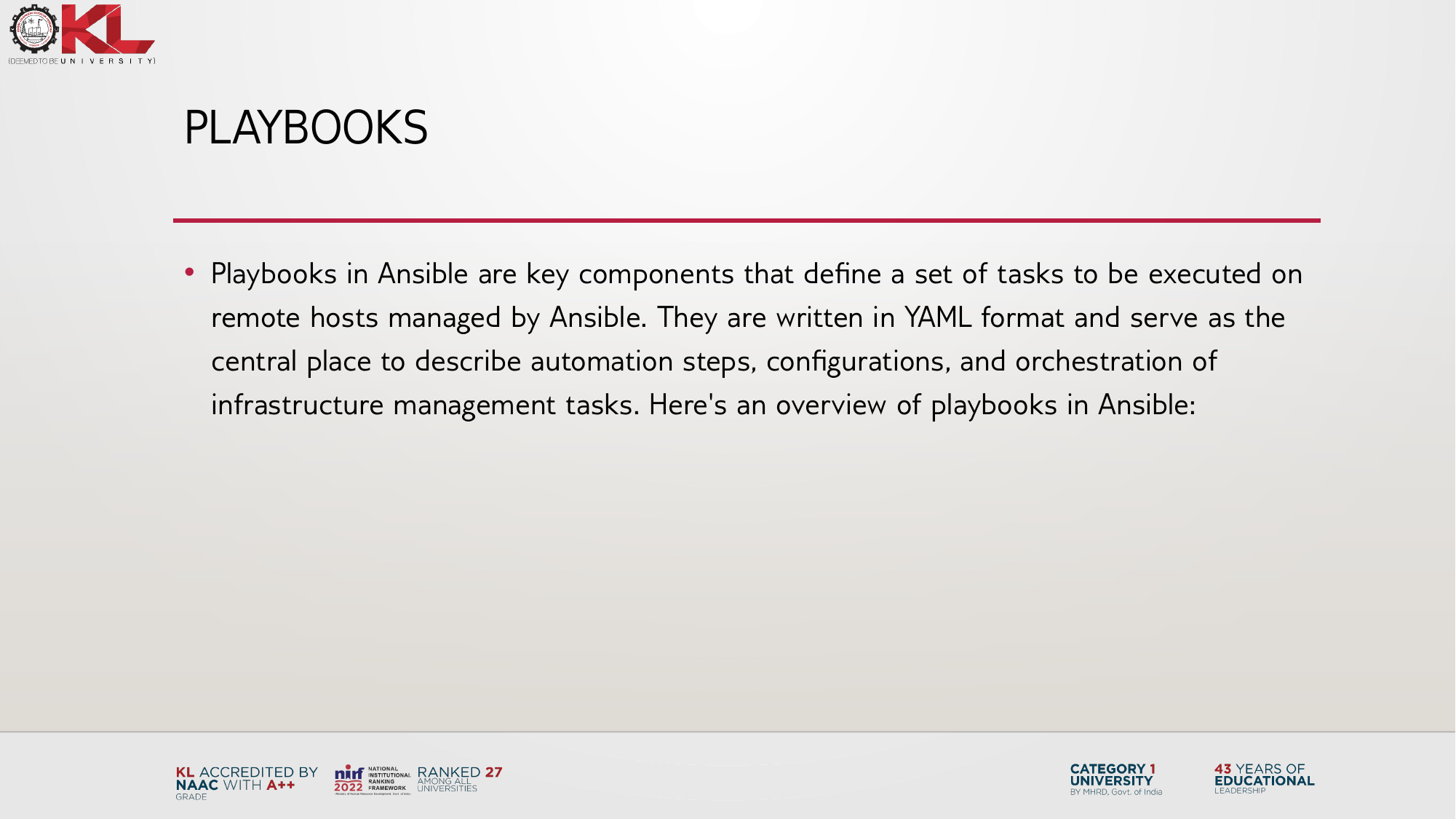

# Playbooks
Playbooks in Ansible are key components that define a set of tasks to be executed on remote hosts managed by Ansible. They are written in YAML format and serve as the central place to describe automation steps, configurations, and orchestration of infrastructure management tasks. Here's an overview of playbooks in Ansible: